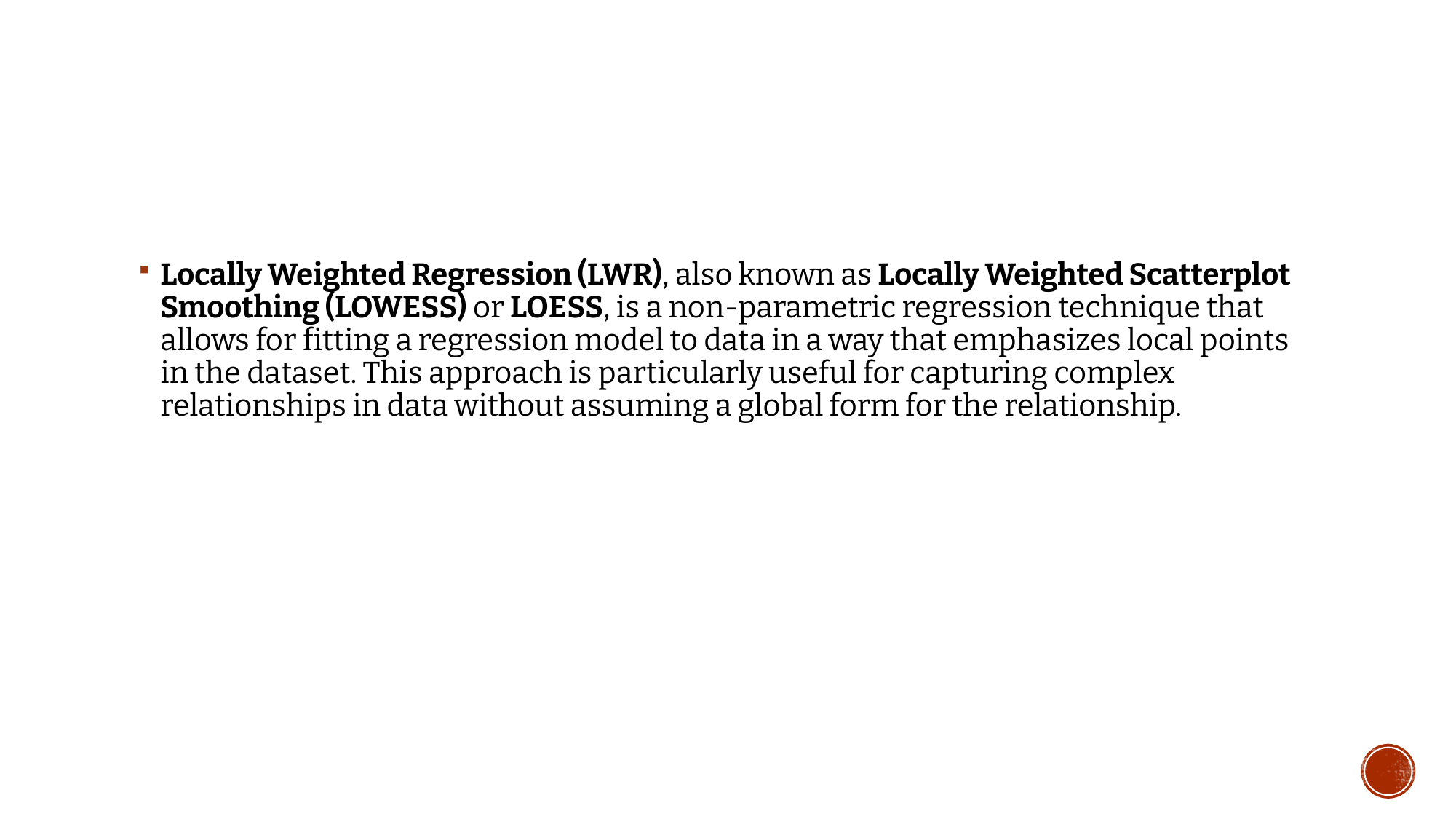

#
Locally Weighted Regression (LWR), also known as Locally Weighted Scatterplot Smoothing (LOWESS) or LOESS, is a non-parametric regression technique that allows for fitting a regression model to data in a way that emphasizes local points in the dataset. This approach is particularly useful for capturing complex relationships in data without assuming a global form for the relationship.